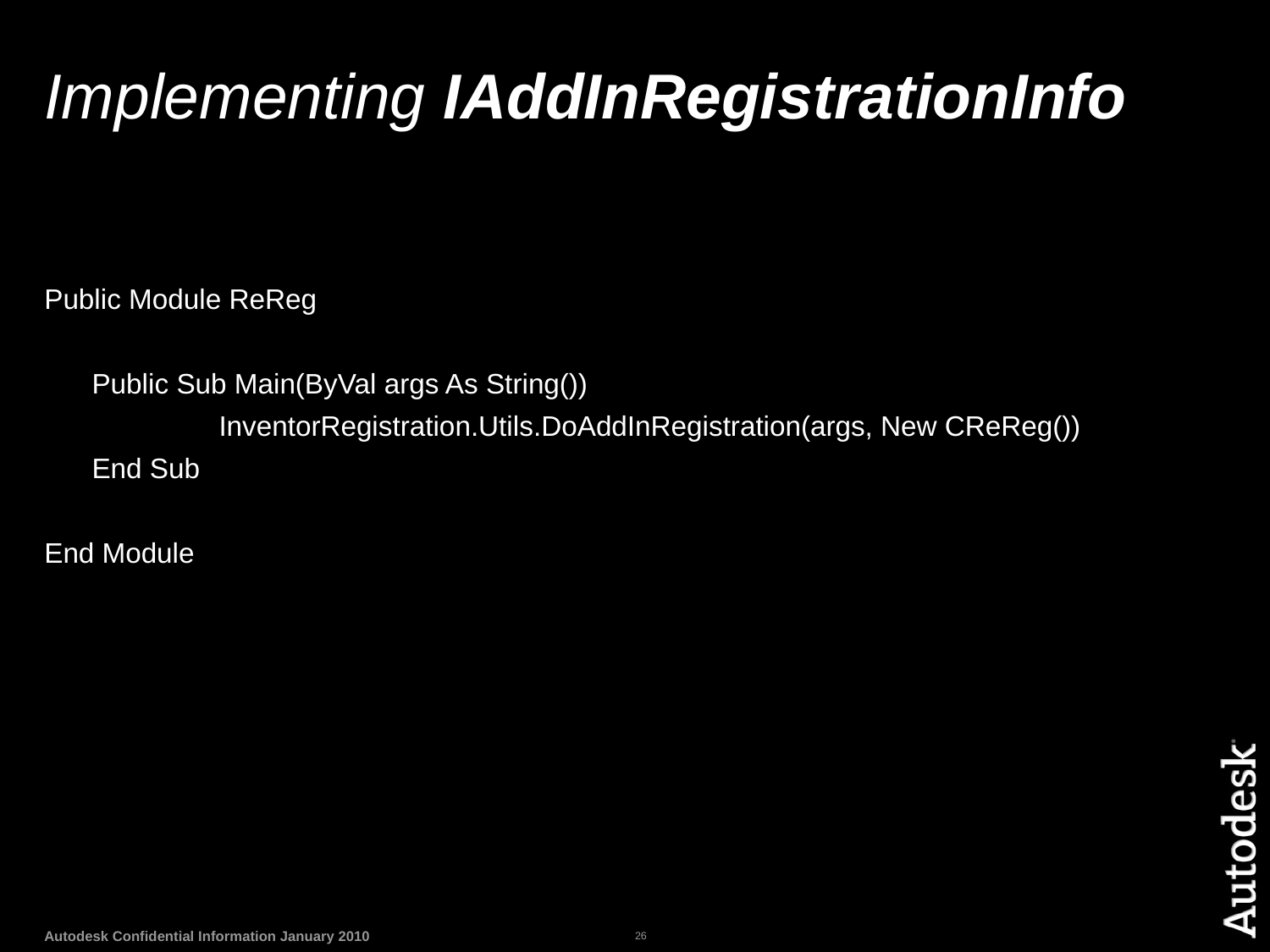

# Implementing IAddInRegistrationInfo

Public Module ReReg

	Public Sub Main(ByVal args As String())
		InventorRegistration.Utils.DoAddInRegistration(args, New CReReg())
	End Sub

End Module